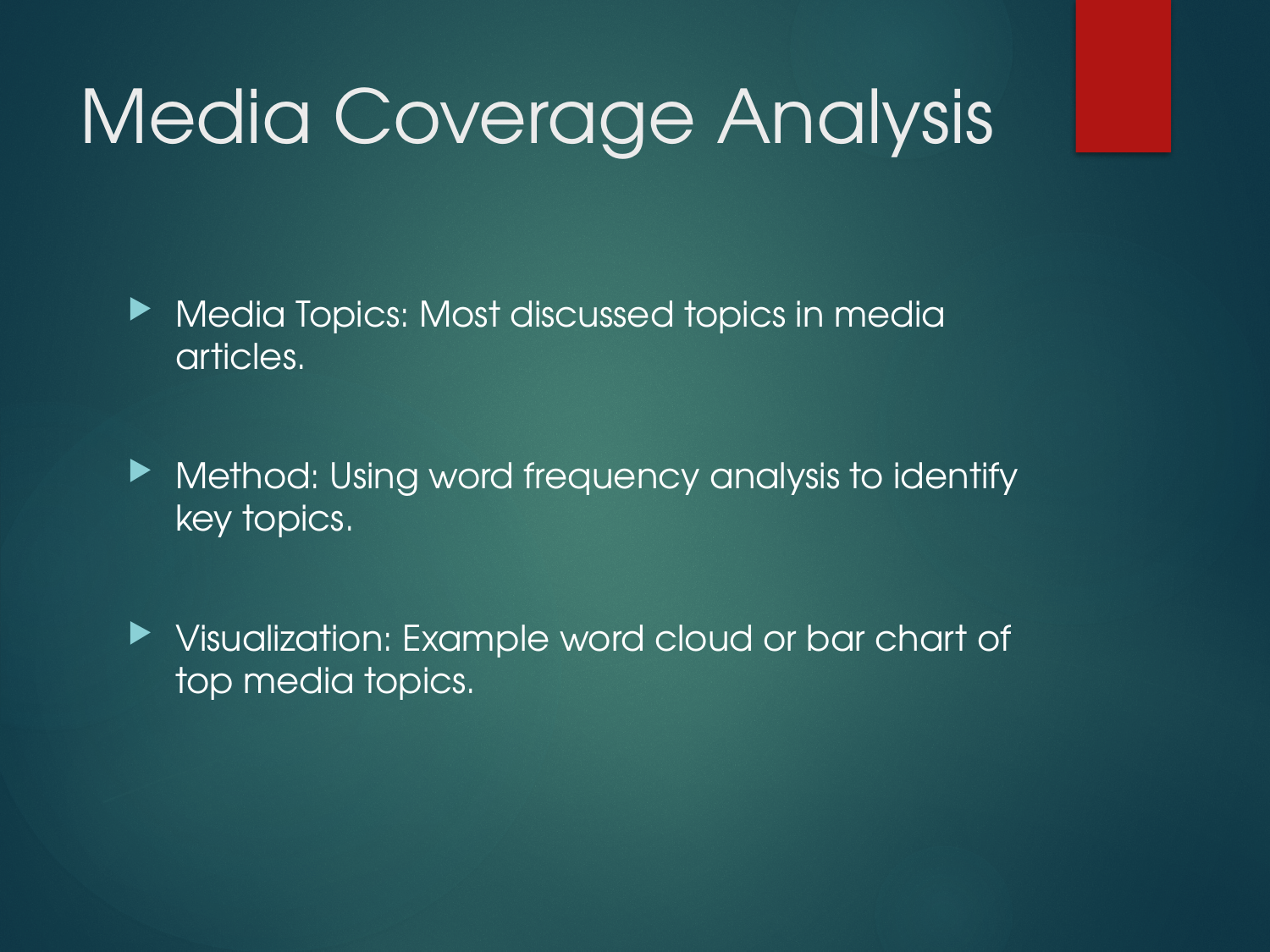

# Media Coverage Analysis
Media Topics: Most discussed topics in media articles.

Method: Using word frequency analysis to identify key topics.

Visualization: Example word cloud or bar chart of top media topics.